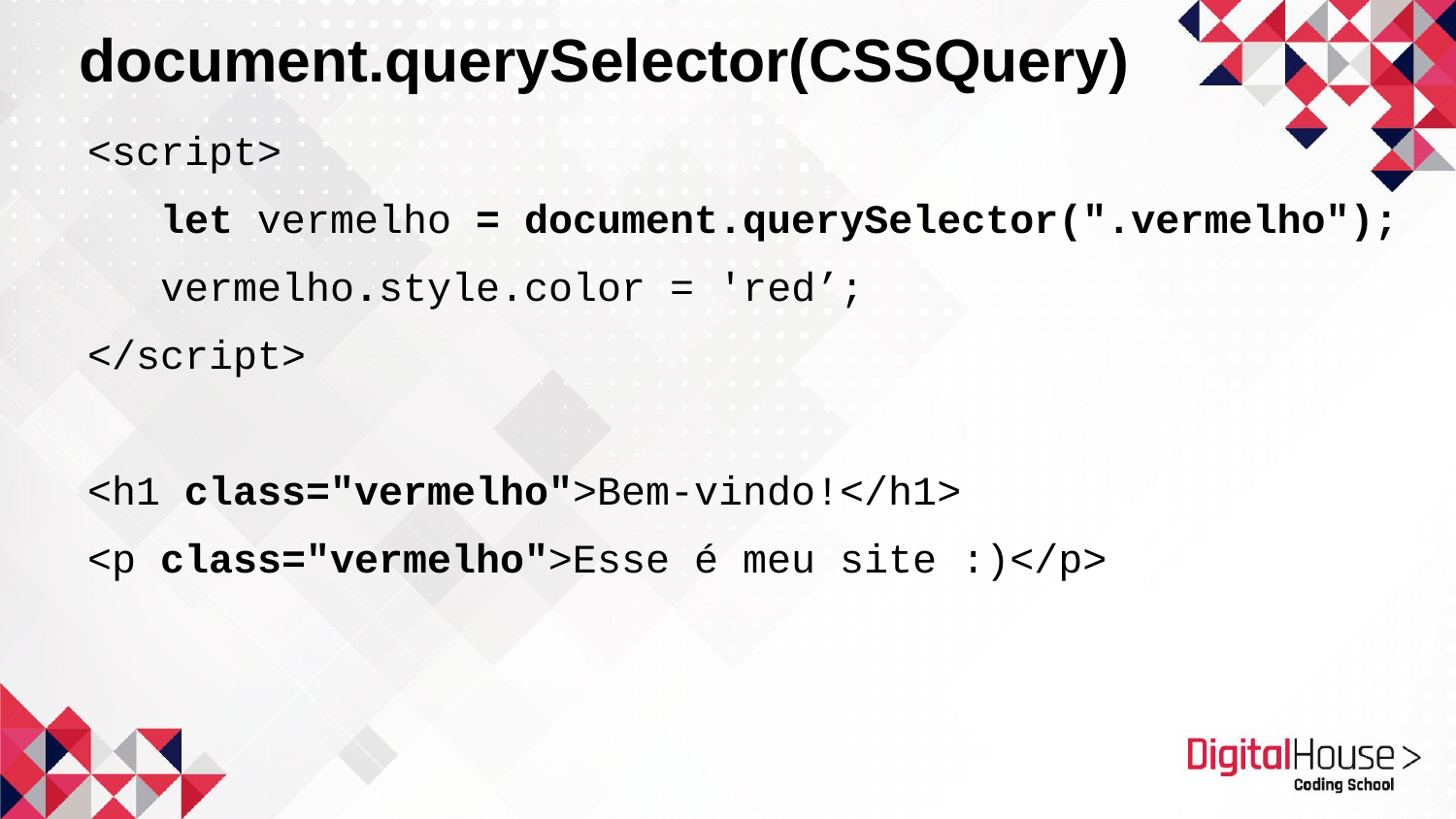

document.querySelector(CSSQuery)
<script>
let vermelho = document.querySelector(".vermelho");
vermelho.style.color = 'red’;
</script>

<h1 class="vermelho">Bem-vindo!</h1>
<p class="vermelho">Esse é meu site :)</p>